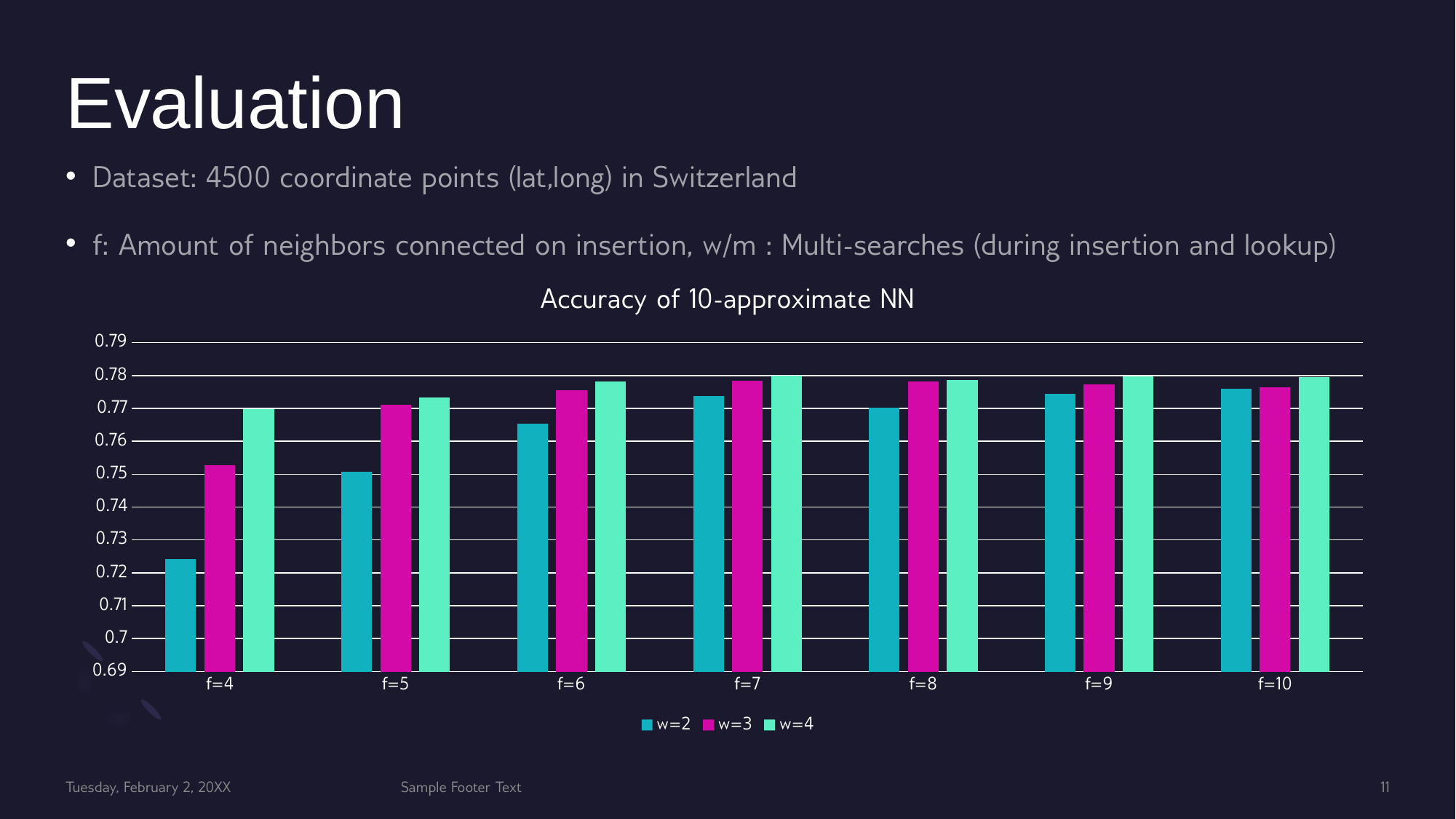

# Evaluation
Dataset: 4500 coordinate points (lat,long) in Switzerland
f: Amount of neighbors connected on insertion, w/m : Multi-searches (during insertion and lookup)

### Chart: Accuracy of 10-approximate NN

| Category | w=2 | w=3 | w=4 |
|---|---|---|---|
| f=4 | 0.724220305242203 | 0.752665339526653 | 0.769674850696748 |
| f=5 | 0.750630391506304 | 0.771112585711125 | 0.773302366733023 |
| f=6 | 0.765405883654058 | 0.775492147754921 | 0.778168546781685 |
| f=7 | 0.773656270736562 | 0.778389736783897 | 0.780048661800486 |
| f=8 | 0.770139349701393 | 0.7780800707808 | 0.77863304578633 |
| f=9 | 0.774319840743198 | 0.77732802477328 | 0.779738995797389 |
| f=10 | 0.775868170758681 | 0.776465383764653 | 0.779606281796062 |
Tuesday, February 2, 20XX
Sample Footer Text
11